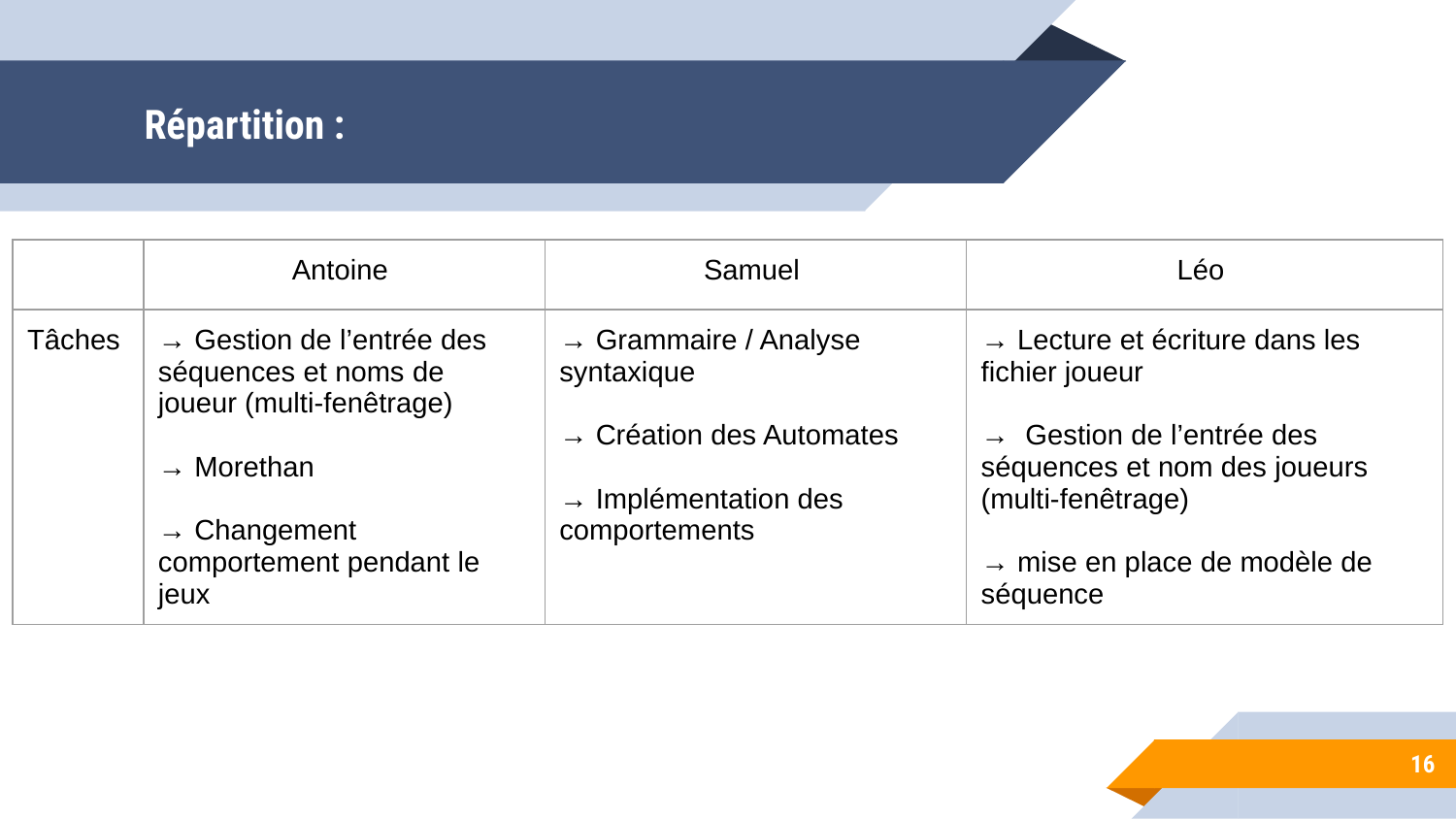

# Répartition :
|  | Antoine | Samuel | Léo |
| --- | --- | --- | --- |
| Tâches | → Gestion de l’entrée des séquences et noms de joueur (multi-fenêtrage) → Morethan → Changement comportement pendant le jeux | → Grammaire / Analyse syntaxique → Création des Automates → Implémentation des comportements | → Lecture et écriture dans les fichier joueur → Gestion de l’entrée des séquences et nom des joueurs (multi-fenêtrage) → mise en place de modèle de séquence |
16